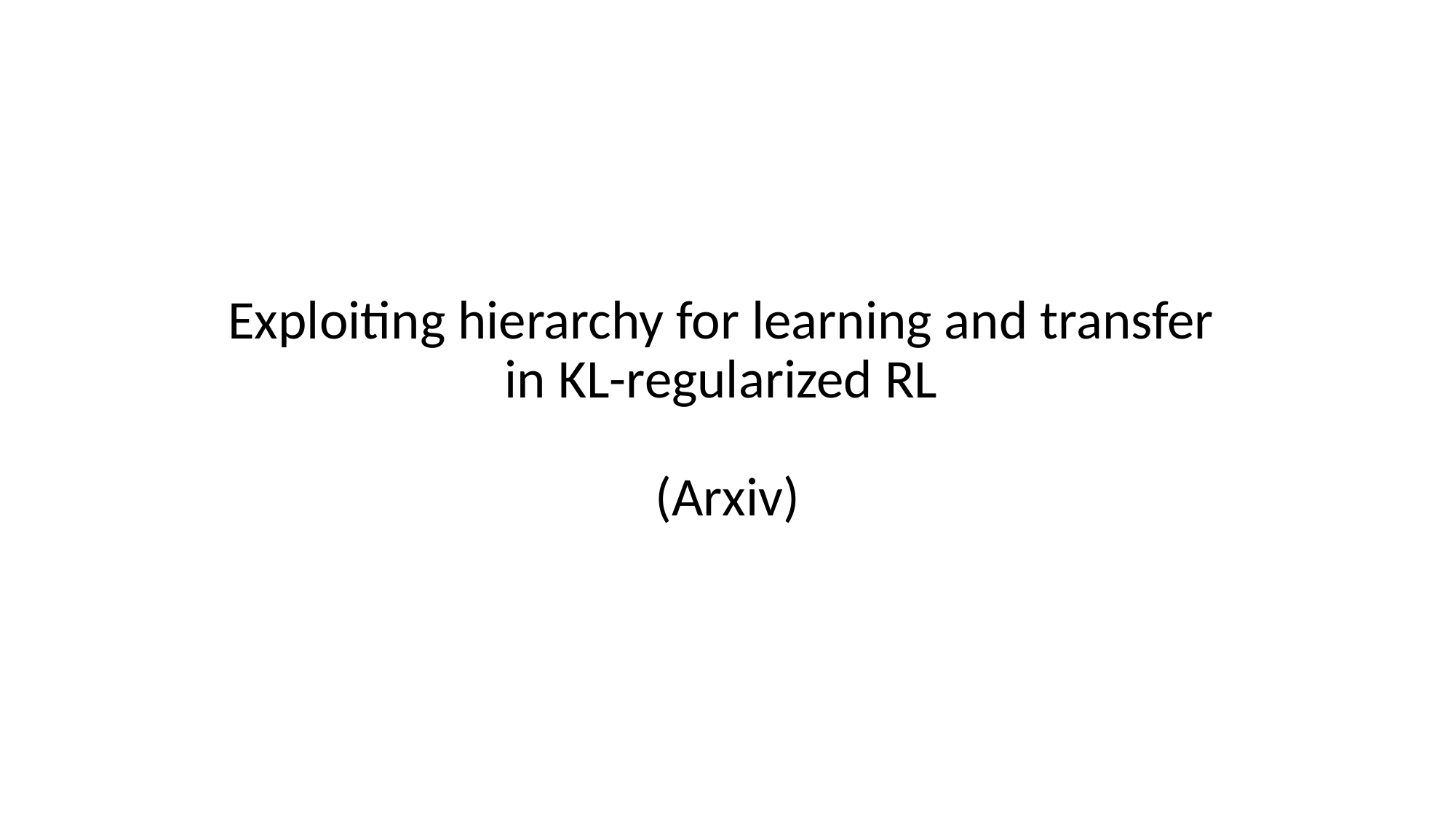

# Exploiting hierarchy for learning and transfer in KL-regularized RL (Arxiv)